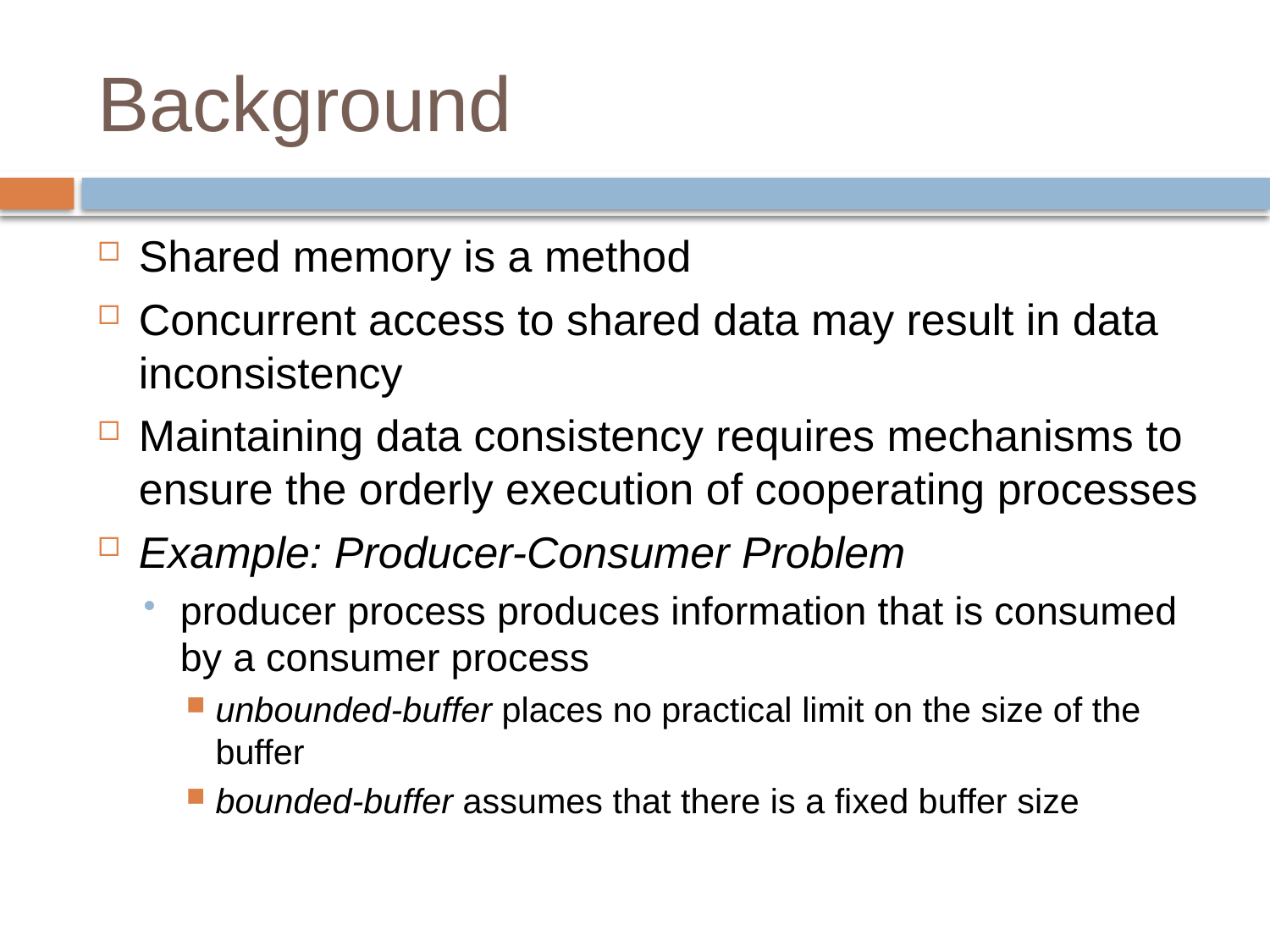

# Background
Shared memory is a method
Concurrent access to shared data may result in data inconsistency
Maintaining data consistency requires mechanisms to ensure the orderly execution of cooperating processes
Example: Producer-Consumer Problem
producer process produces information that is consumed by a consumer process
unbounded-buffer places no practical limit on the size of the buffer
bounded-buffer assumes that there is a fixed buffer size